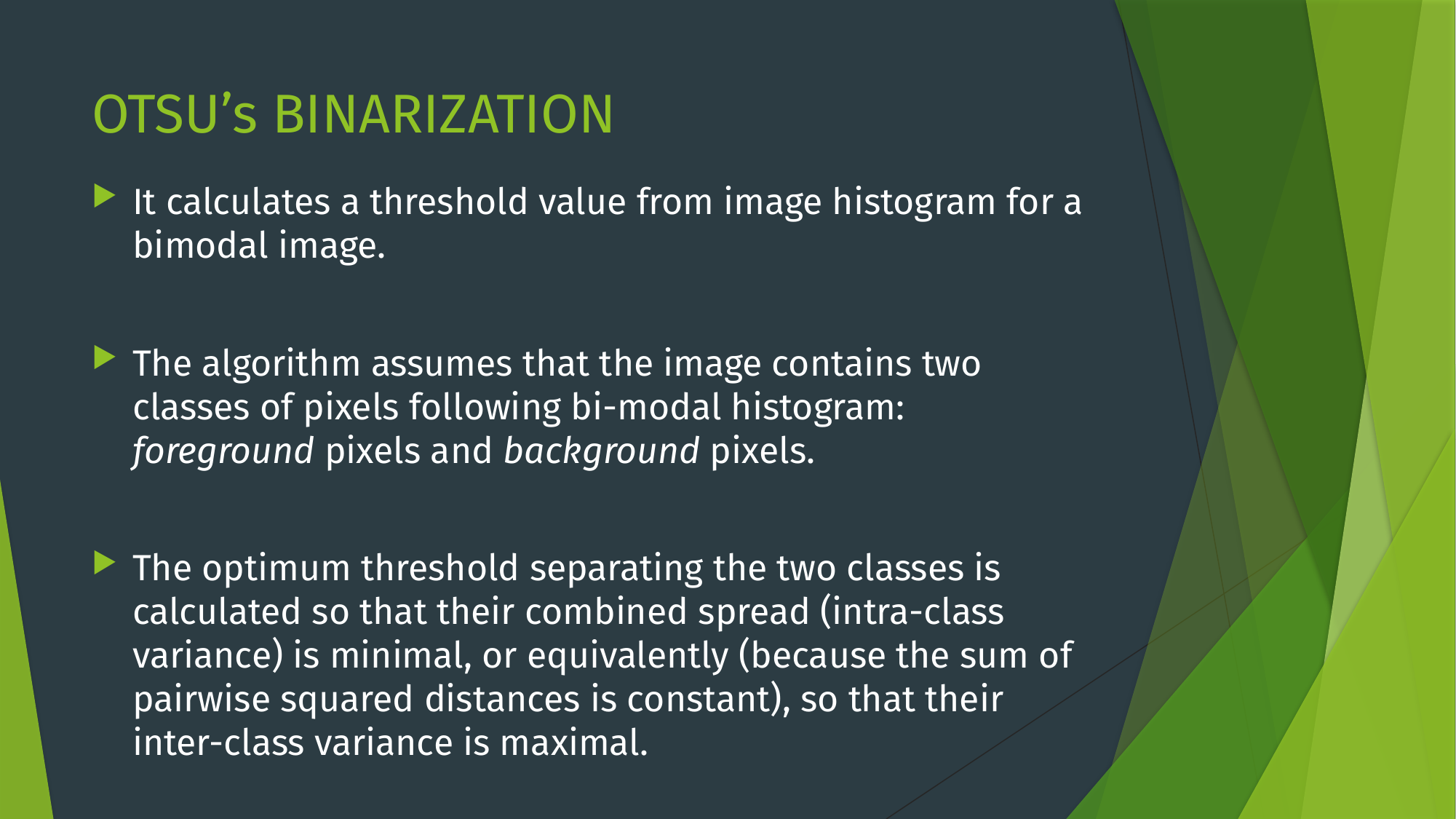

# OTSU’s BINARIZATION
It calculates a threshold value from image histogram for a bimodal image.

The algorithm assumes that the image contains two classes of pixels following bi-modal histogram: foreground pixels and background pixels.

The optimum threshold separating the two classes is calculated so that their combined spread (intra-class variance) is minimal, or equivalently (because the sum of pairwise squared distances is constant), so that their inter-class variance is maximal.